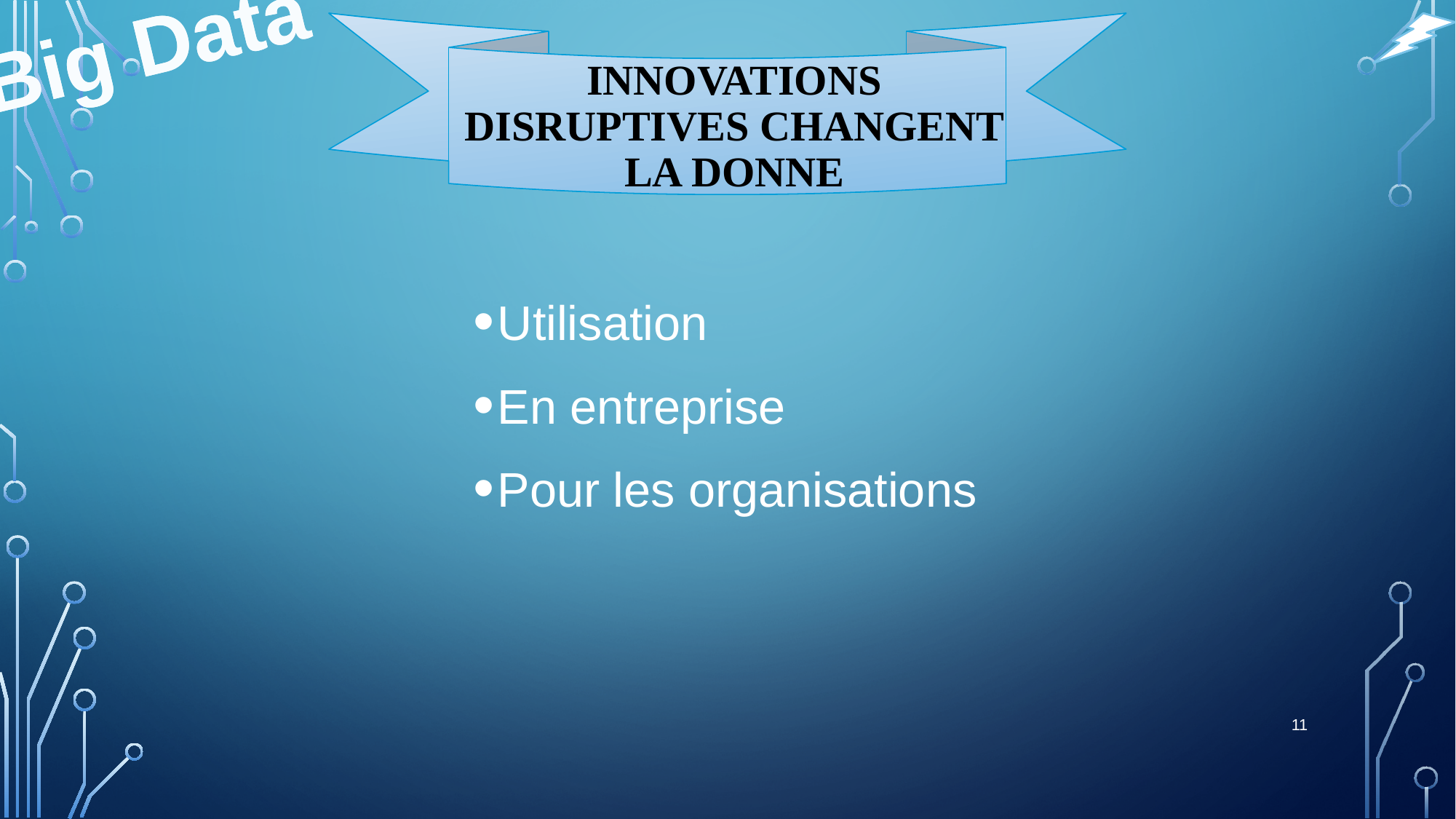

# Innovations disruptives changent la donne
Utilisation
En entreprise
Pour les organisations
11